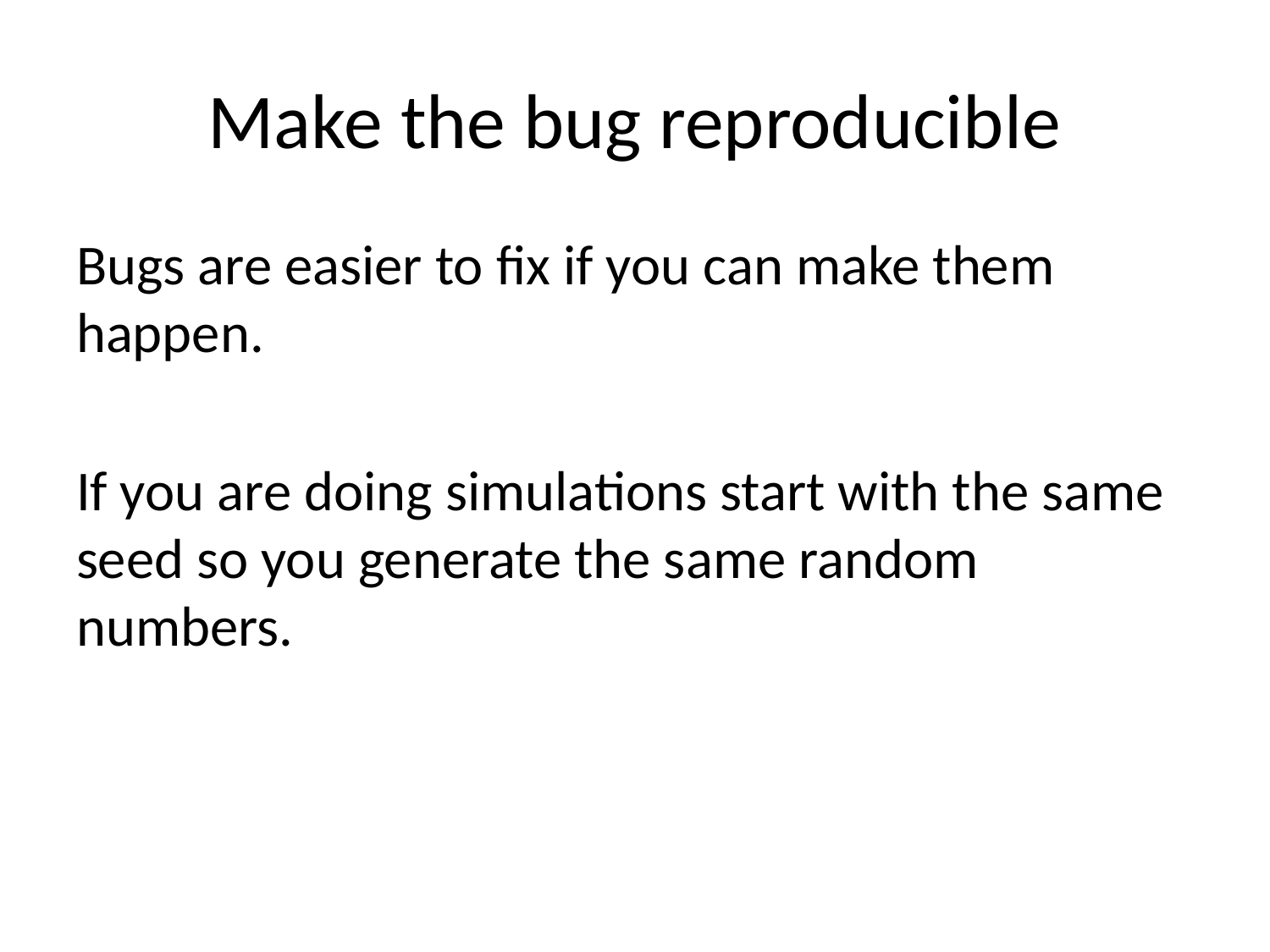

# Make the bug reproducible
Bugs are easier to fix if you can make them happen.

If you are doing simulations start with the same seed so you generate the same random numbers.